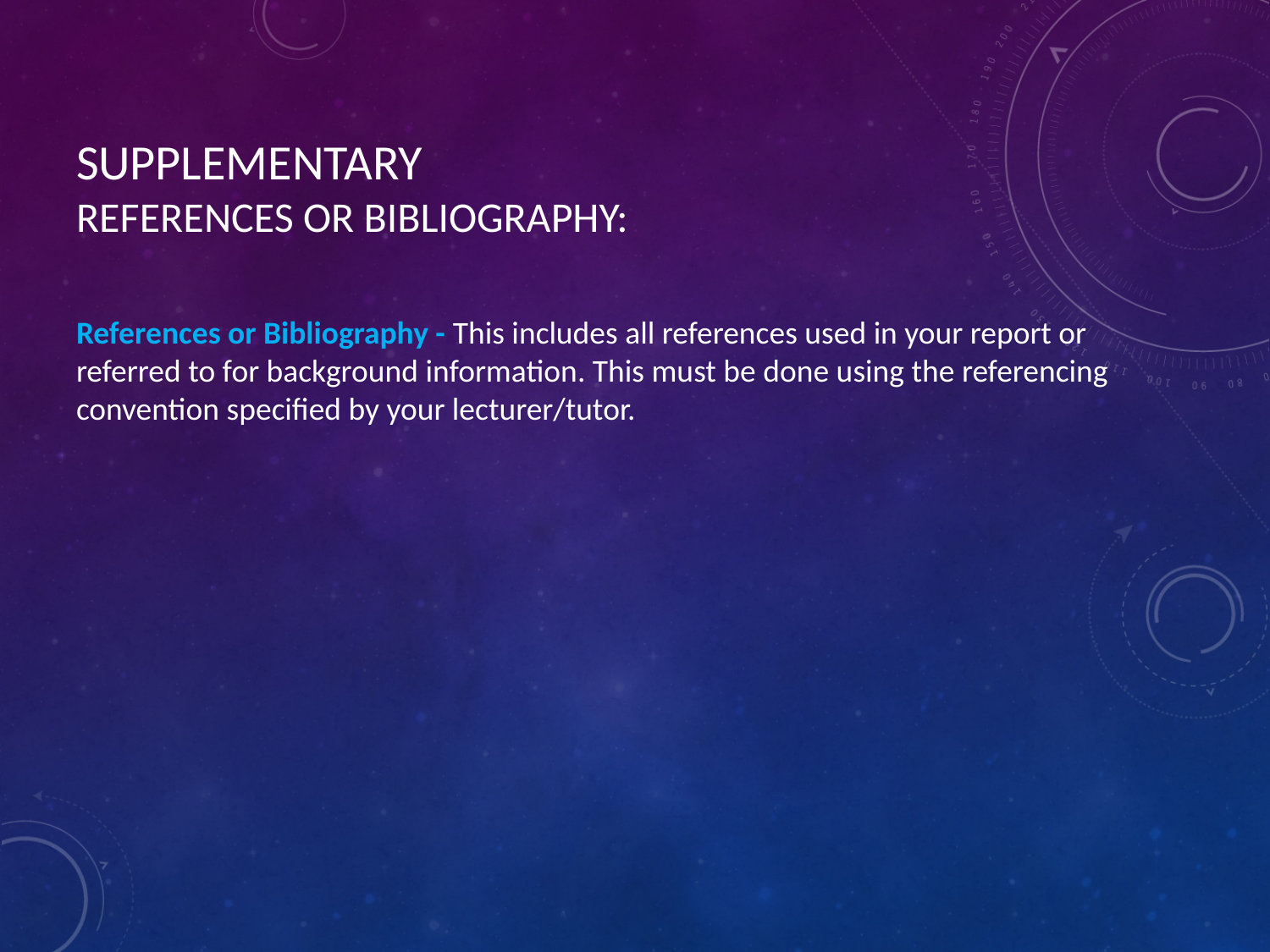

# Supplementary References or Bibliography:
References or Bibliography - This includes all references used in your report or referred to for background information. This must be done using the referencing convention specified by your lecturer/tutor.